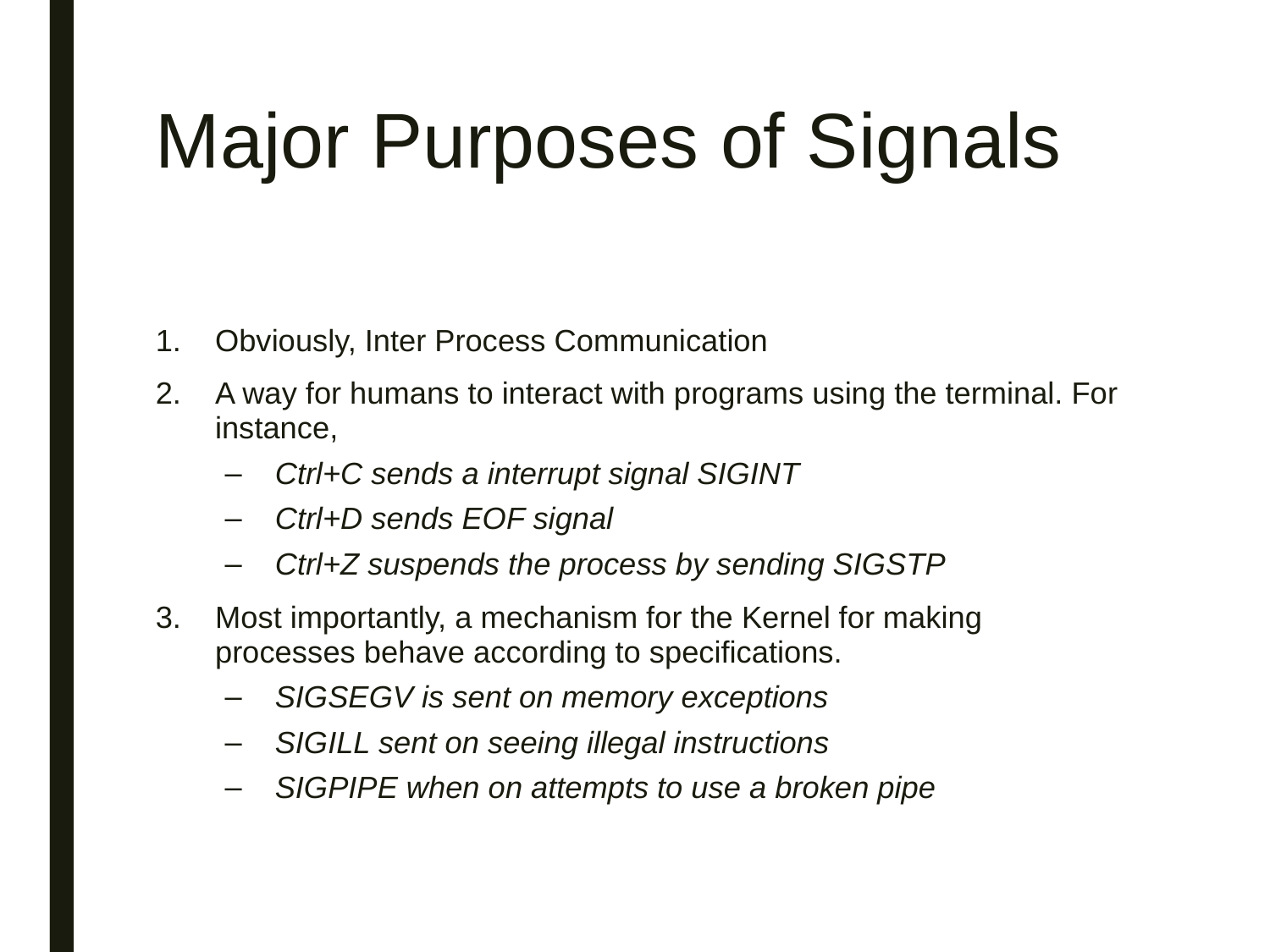

# Major Purposes of Signals
Obviously, Inter Process Communication
A way for humans to interact with programs using the terminal. For instance,
Ctrl+C sends a interrupt signal SIGINT
Ctrl+D sends EOF signal
Ctrl+Z suspends the process by sending SIGSTP
Most importantly, a mechanism for the Kernel for making processes behave according to specifications.
SIGSEGV is sent on memory exceptions
SIGILL sent on seeing illegal instructions
SIGPIPE when on attempts to use a broken pipe